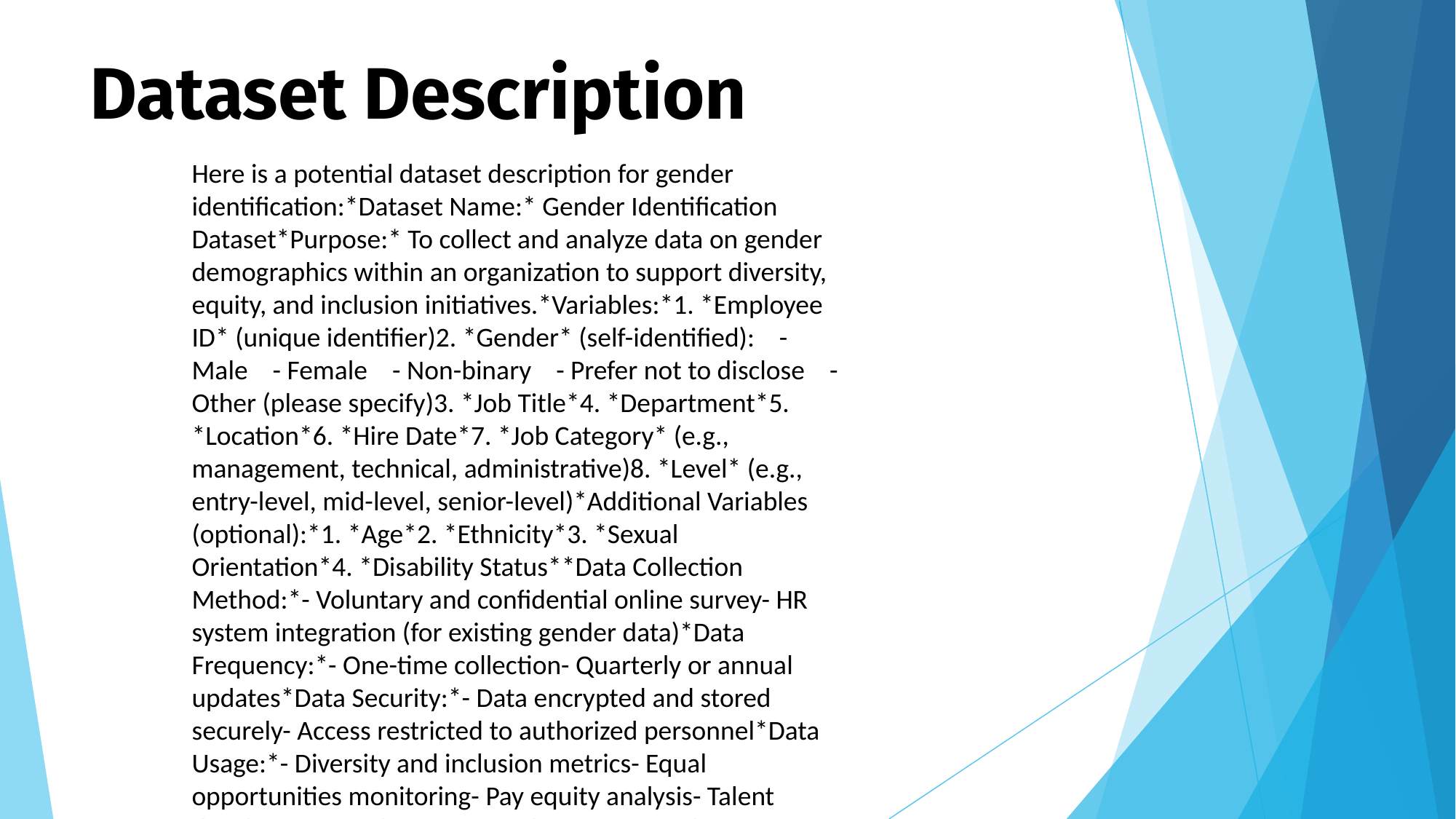

# Dataset Description
Here is a potential dataset description for gender identification:*Dataset Name:* Gender Identification Dataset*Purpose:* To collect and analyze data on gender demographics within an organization to support diversity, equity, and inclusion initiatives.*Variables:*1. *Employee ID* (unique identifier)2. *Gender* (self-identified):    - Male    - Female    - Non-binary    - Prefer not to disclose    - Other (please specify)3. *Job Title*4. *Department*5. *Location*6. *Hire Date*7. *Job Category* (e.g., management, technical, administrative)8. *Level* (e.g., entry-level, mid-level, senior-level)*Additional Variables (optional):*1. *Age*2. *Ethnicity*3. *Sexual Orientation*4. *Disability Status**Data Collection Method:*- Voluntary and confidential online survey- HR system integration (for existing gender data)*Data Frequency:*- One-time collection- Quarterly or annual updates*Data Security:*- Data encrypted and stored securely- Access restricted to authorized personnel*Data Usage:*- Diversity and inclusion metrics- Equal opportunities monitoring- Pay equity analysis- Talent development and succession planning- Compliance reportingThis dataset description outlines the key variables, data collection methods, and usage guidelines for gender identification data. It ensures a clear understanding of the data's purpose, scope, and handling.